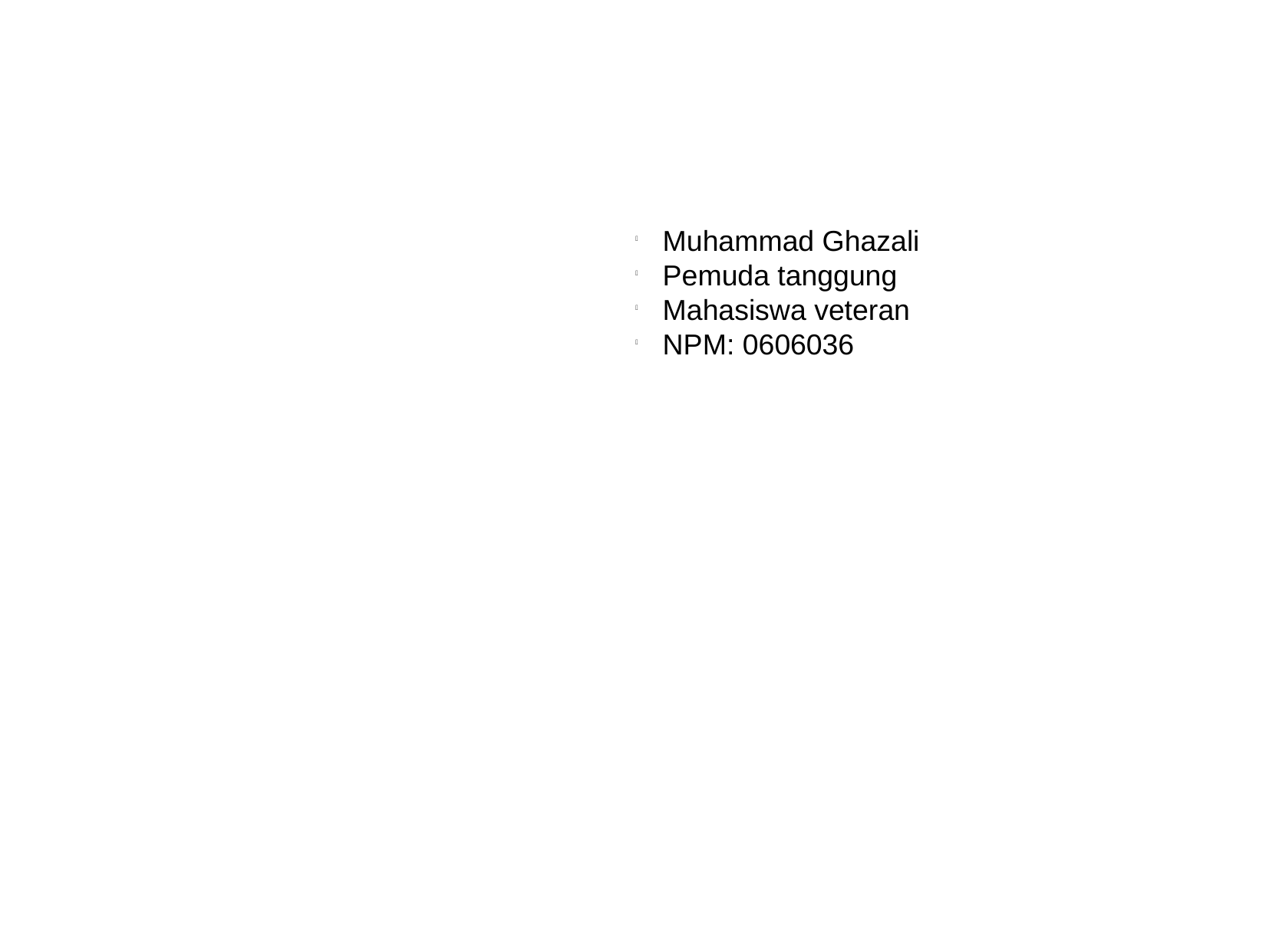

Muhammad Ghazali
Pemuda tanggung
Mahasiswa veteran
NPM: 0606036